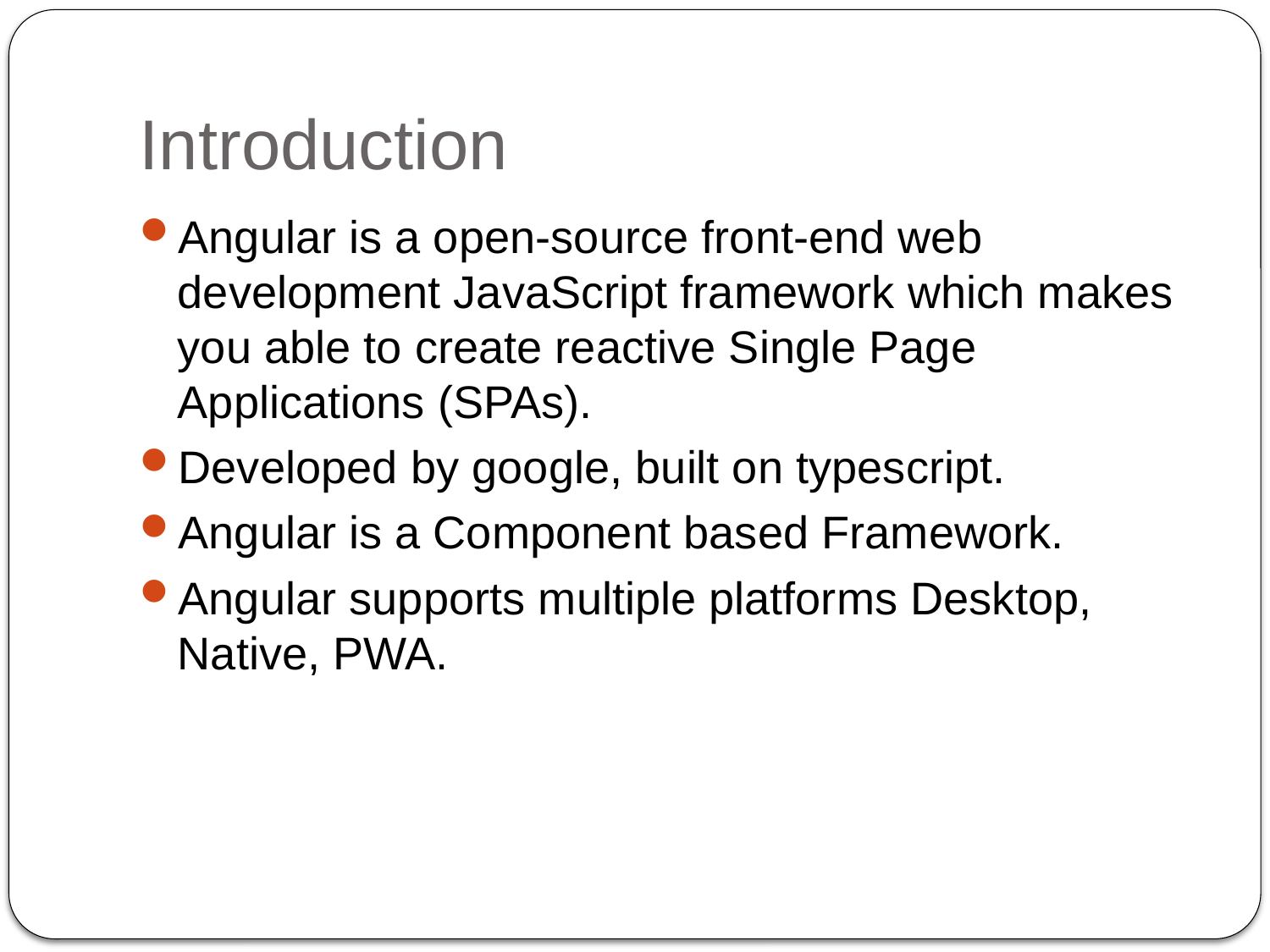

# Introduction
Angular is a open-source front-end web development JavaScript framework which makes you able to create reactive Single Page Applications (SPAs).
Developed by google, built on typescript.
Angular is a Component based Framework.
Angular supports multiple platforms Desktop, Native, PWA.